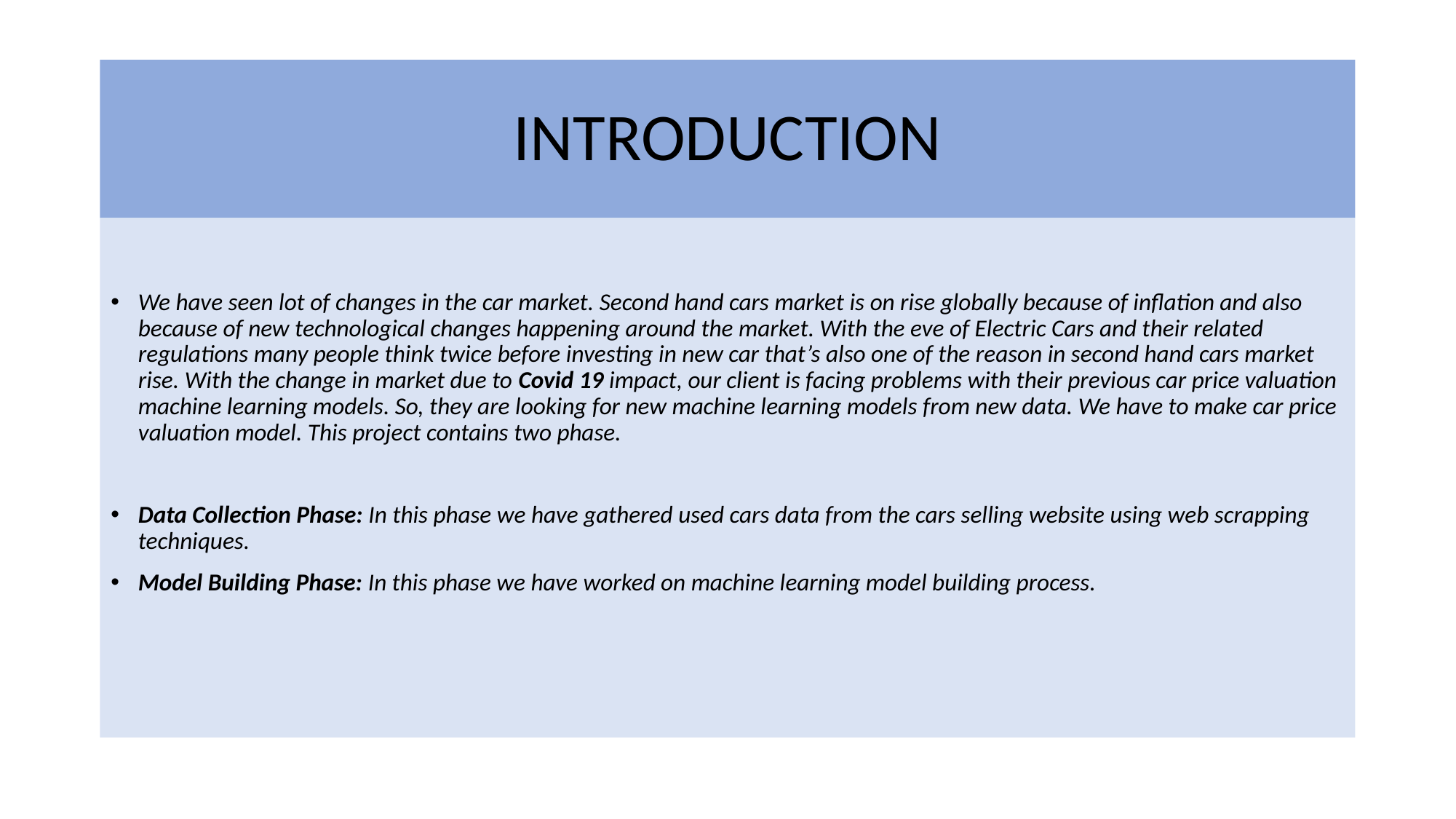

# INTRODUCTION

We have seen lot of changes in the car market. Second hand cars market is on rise globally because of inflation and also because of new technological changes happening around the market. With the eve of Electric Cars and their related regulations many people think twice before investing in new car that’s also one of the reason in second hand cars market rise. With the change in market due to Covid 19 impact, our client is facing problems with their previous car price valuation machine learning models. So, they are looking for new machine learning models from new data. We have to make car price valuation model. This project contains two phase.

Data Collection Phase: In this phase we have gathered used cars data from the cars selling website using web scrapping techniques.
Model Building Phase: In this phase we have worked on machine learning model building process.